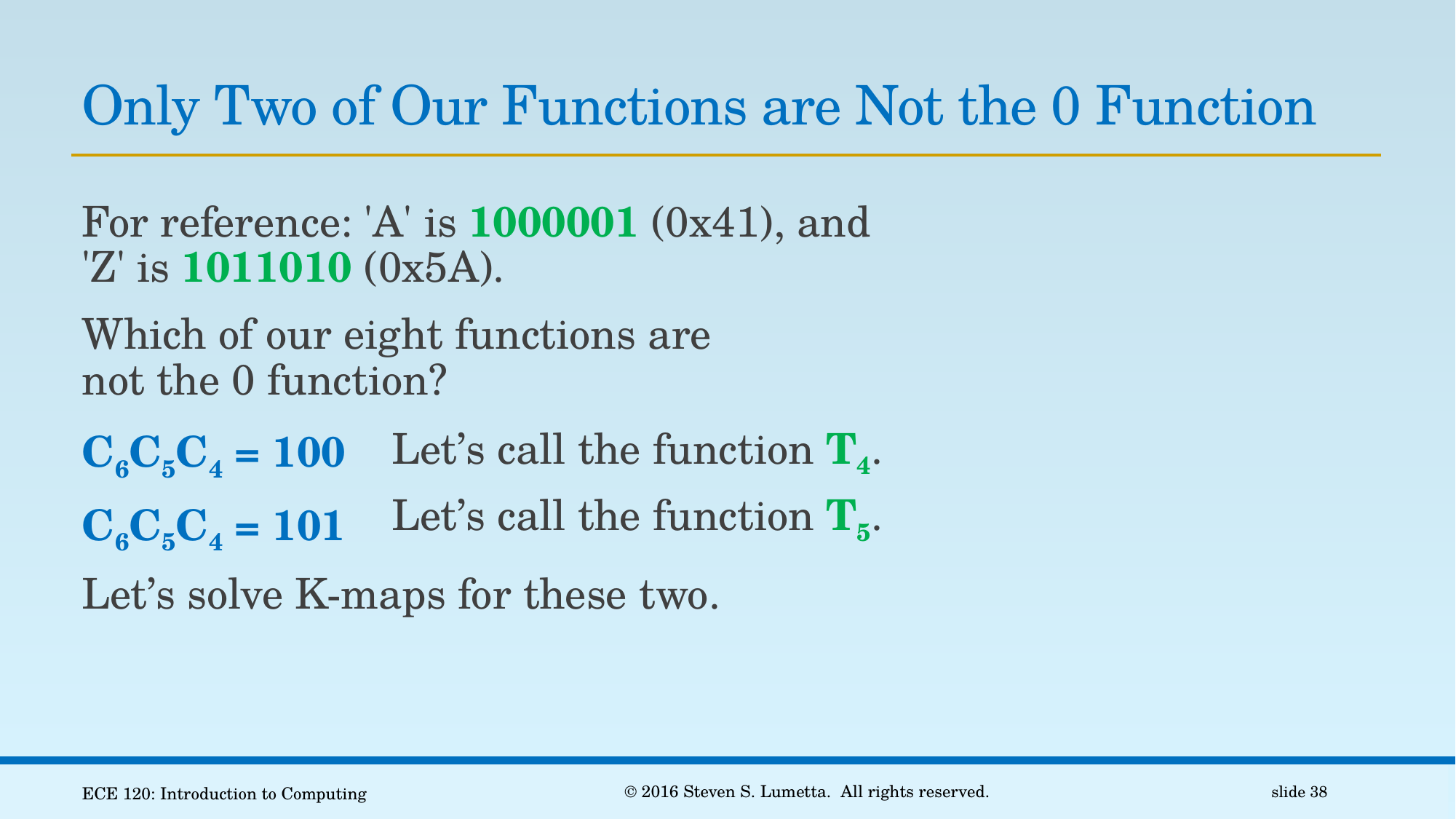

# Only Two of Our Functions are Not the 0 Function
For reference: 'A' is 1000001 (0x41), and
'Z' is 1011010 (0x5A).
Which of our eight functions are
not the 0 function?
C6C5C4 = 100
C6C5C4 = 101
Let’s solve K-maps for these two.
Let’s call the function T4.
Let’s call the function T5.
ECE 120: Introduction to Computing
© 2016 Steven S. Lumetta.  All rights reserved.
slide 38